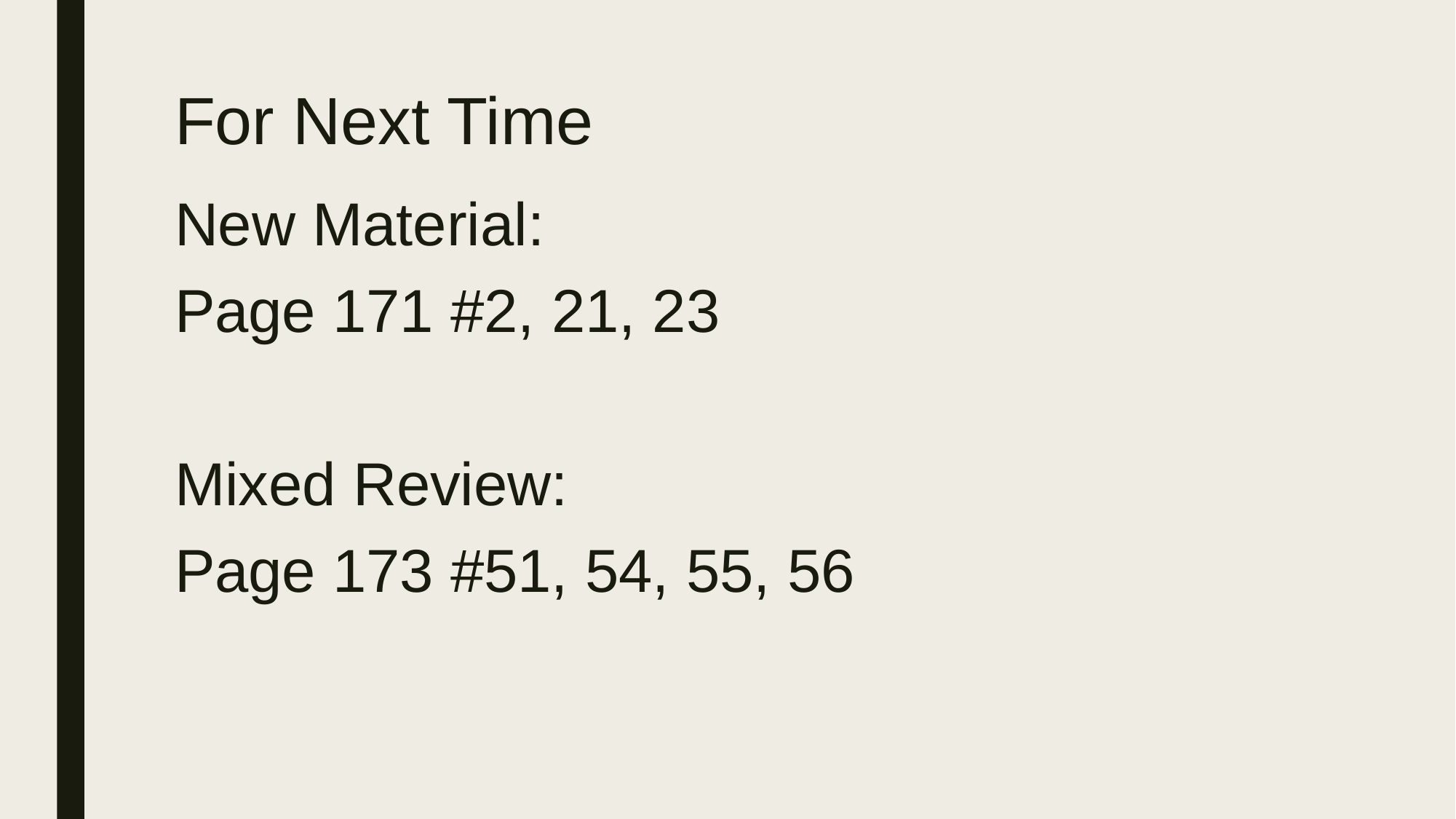

# For Next Time
New Material:
Page 171 #2, 21, 23

Mixed Review:
Page 173 #51, 54, 55, 56